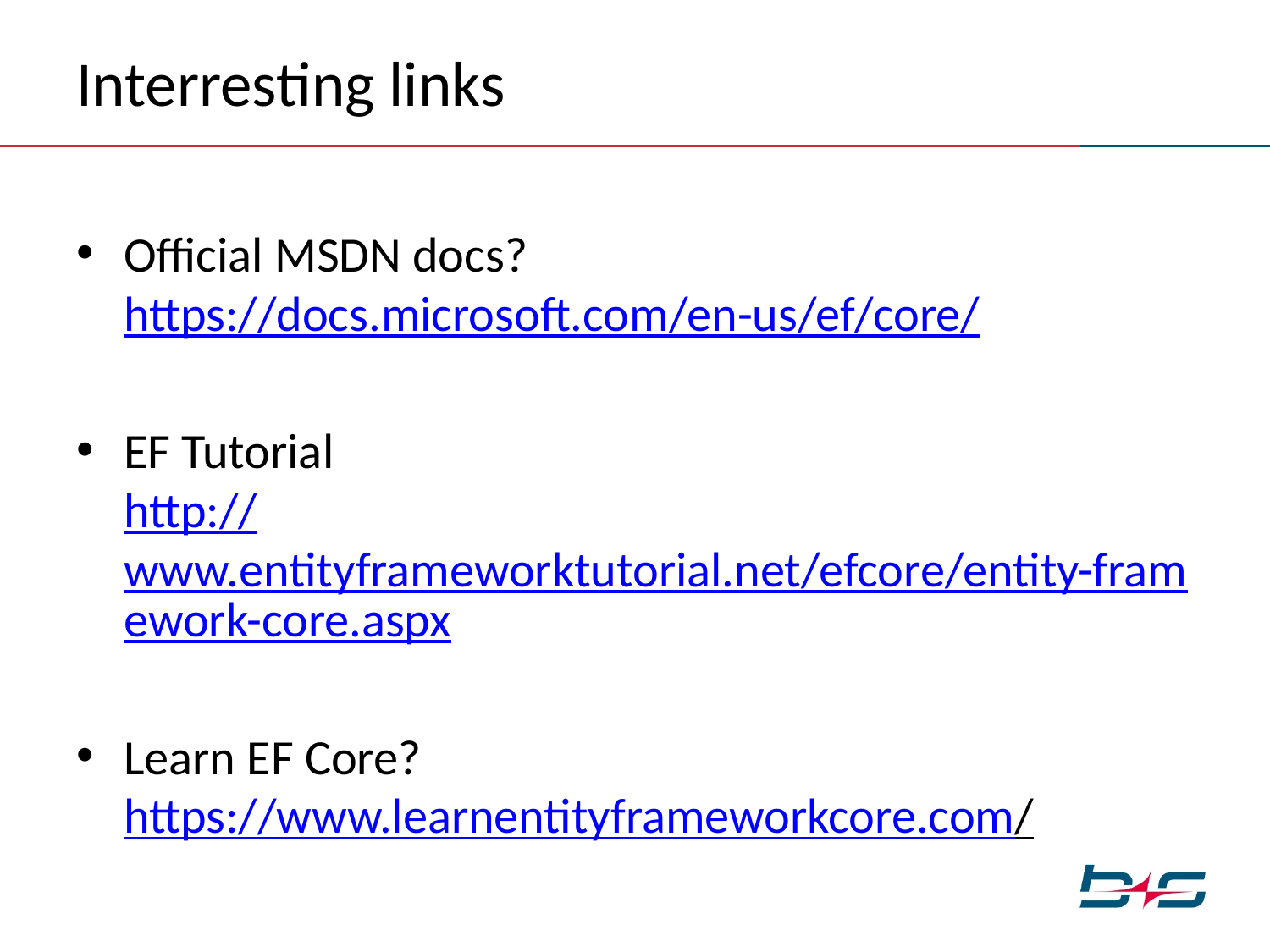

# Interresting links
Official MSDN docs?
https://docs.microsoft.com/en-us/ef/core/

EF Tutorial
http://www.entityframeworktutorial.net/efcore/entity-framework-core.aspx

Learn EF Core?
https://www.learnentityframeworkcore.com/